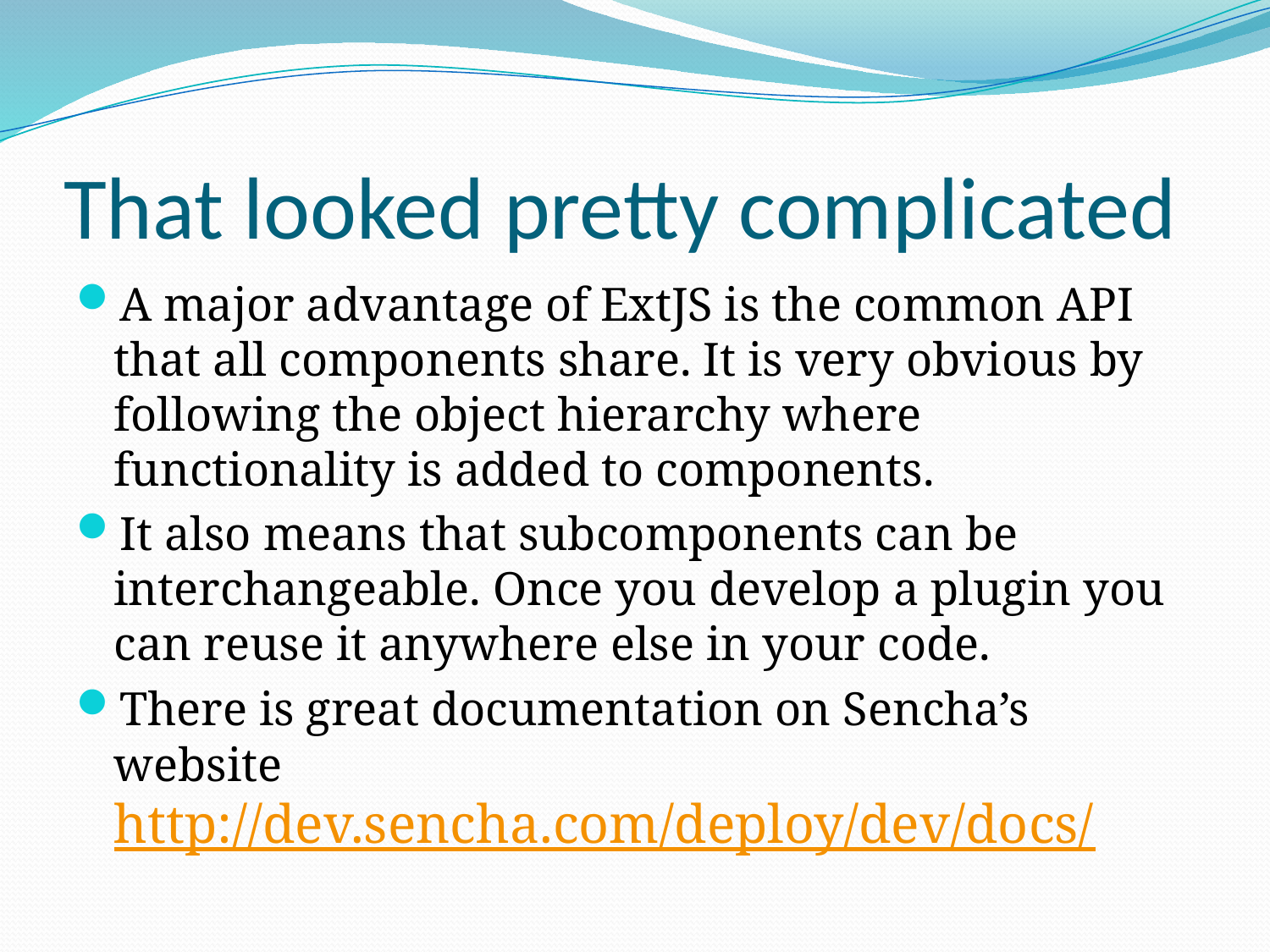

# That looked pretty complicated
A major advantage of ExtJS is the common API that all components share. It is very obvious by following the object hierarchy where functionality is added to components.
It also means that subcomponents can be interchangeable. Once you develop a plugin you can reuse it anywhere else in your code.
There is great documentation on Sencha’s website http://dev.sencha.com/deploy/dev/docs/